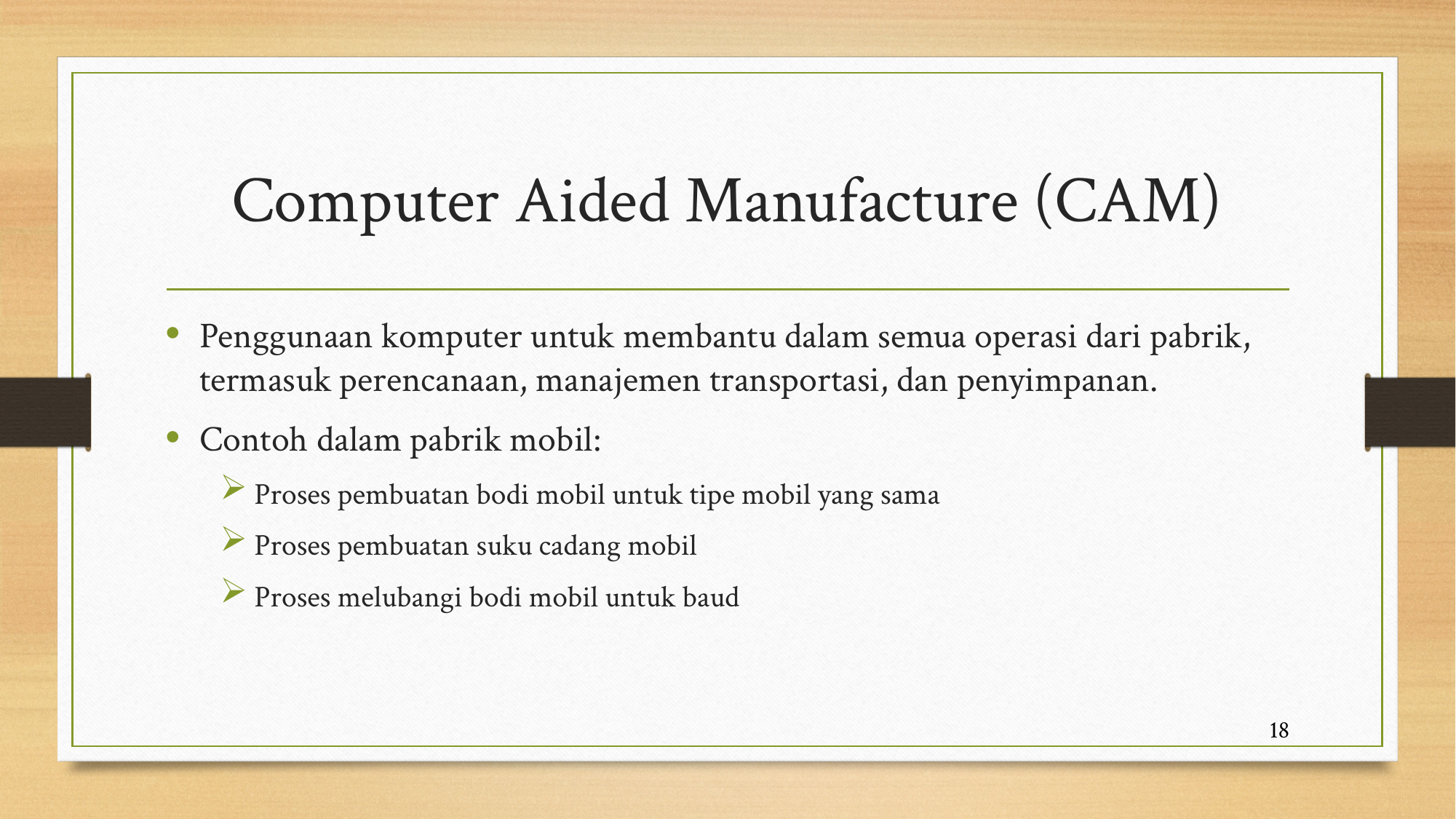

# Computer Aided Manufacture (CAM)
Penggunaan komputer untuk membantu dalam semua operasi dari pabrik, termasuk perencanaan, manajemen transportasi, dan penyimpanan.
Contoh dalam pabrik mobil:
Proses pembuatan bodi mobil untuk tipe mobil yang sama
Proses pembuatan suku cadang mobil
Proses melubangi bodi mobil untuk baud
18